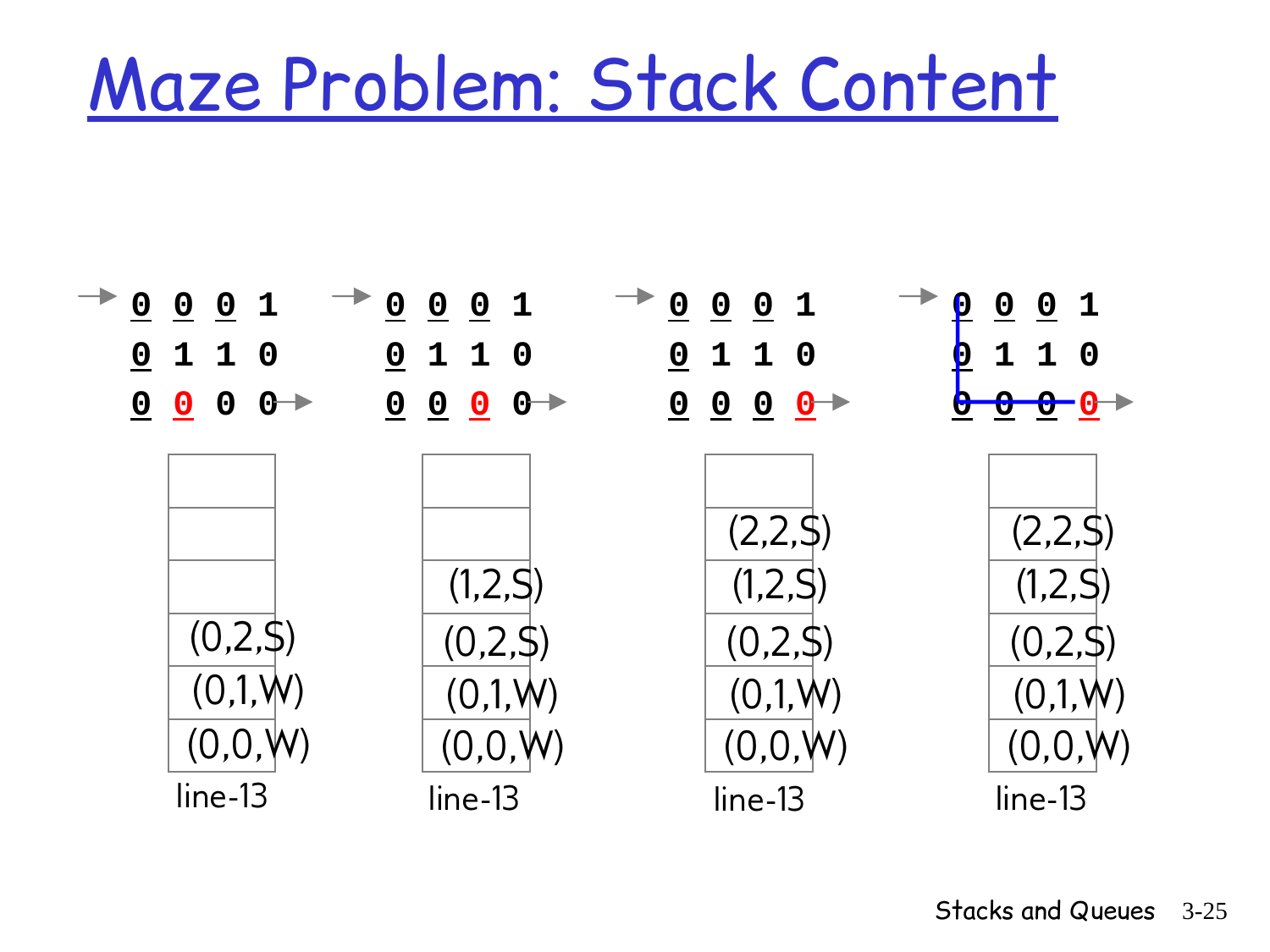

# Maze Problem: Stack Content
0 0 0 1
0 1 1 0
0 0 0 0

(1,2,S)
(0,2,S)
(0,1,W)

(0,0,W)
0 0 0 1
0 1 1 0
0 0 0 0

(1,2,S)
(0,2,S)
(0,1,W)

(0,0,W)
(2,2,S)
0 0 0 1
0 1 1 0
0 0 0 0

(1,2,S)
(0,2,S)
(0,1,W)

(0,0,W)
(2,2,S)
0 0 0 1
0 1 1 0
0 0 0 0

(0,2,S)
(0,1,W)

(0,0,W)

line-13
line-13
line-13
line-13
Stacks and Queues
3-25